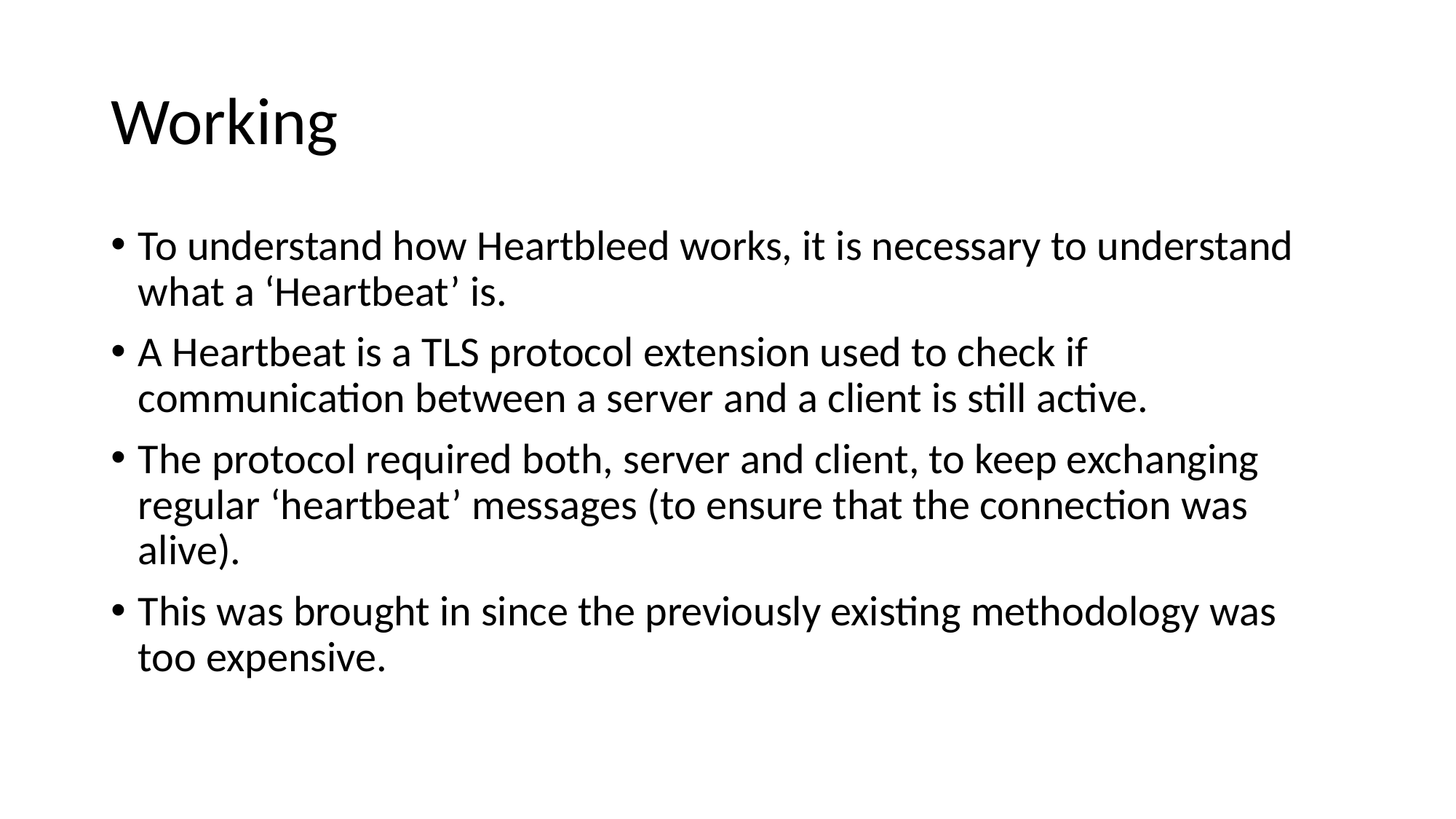

# Working
To understand how Heartbleed works, it is necessary to understand what a ‘Heartbeat’ is.
A Heartbeat is a TLS protocol extension used to check if communication between a server and a client is still active.
The protocol required both, server and client, to keep exchanging regular ‘heartbeat’ messages (to ensure that the connection was alive).
This was brought in since the previously existing methodology was too expensive.